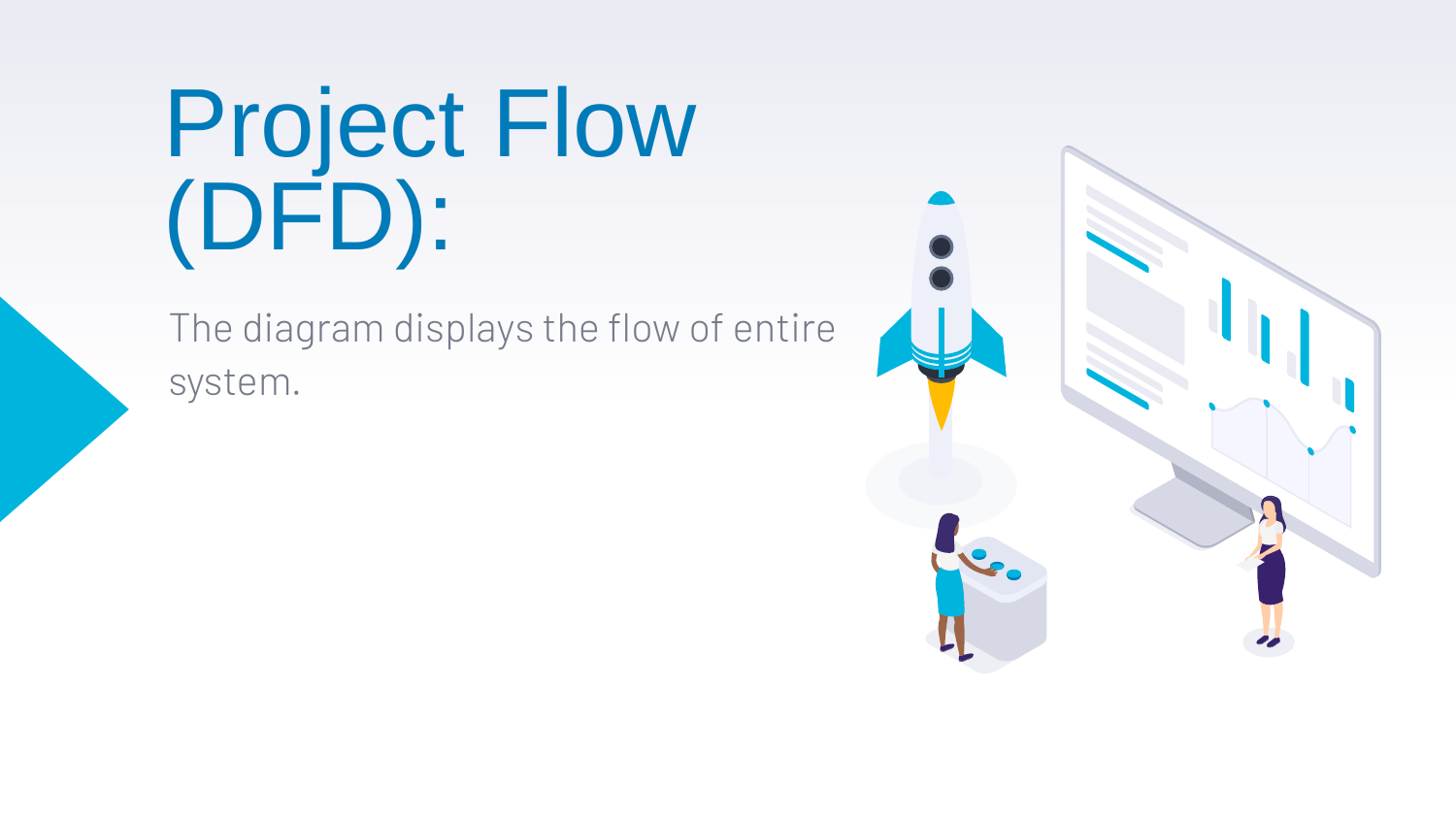

# Project Flow (DFD):

The diagram displays the flow of entire system.